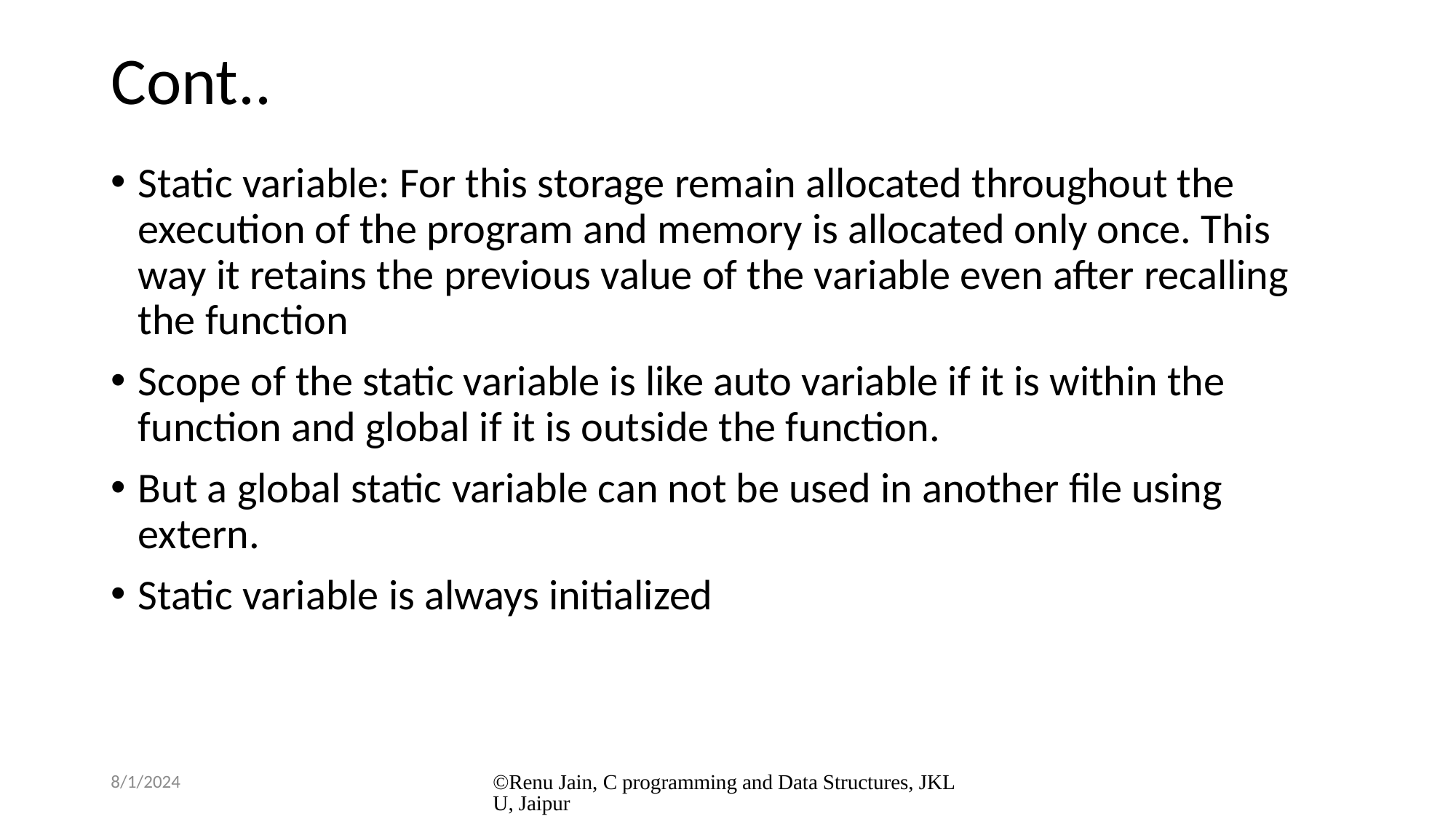

# Cont..
Static variable: For this storage remain allocated throughout the execution of the program and memory is allocated only once. This way it retains the previous value of the variable even after recalling the function
Scope of the static variable is like auto variable if it is within the function and global if it is outside the function.
But a global static variable can not be used in another file using extern.
Static variable is always initialized
8/1/2024
©Renu Jain, C programming and Data Structures, JKLU, Jaipur